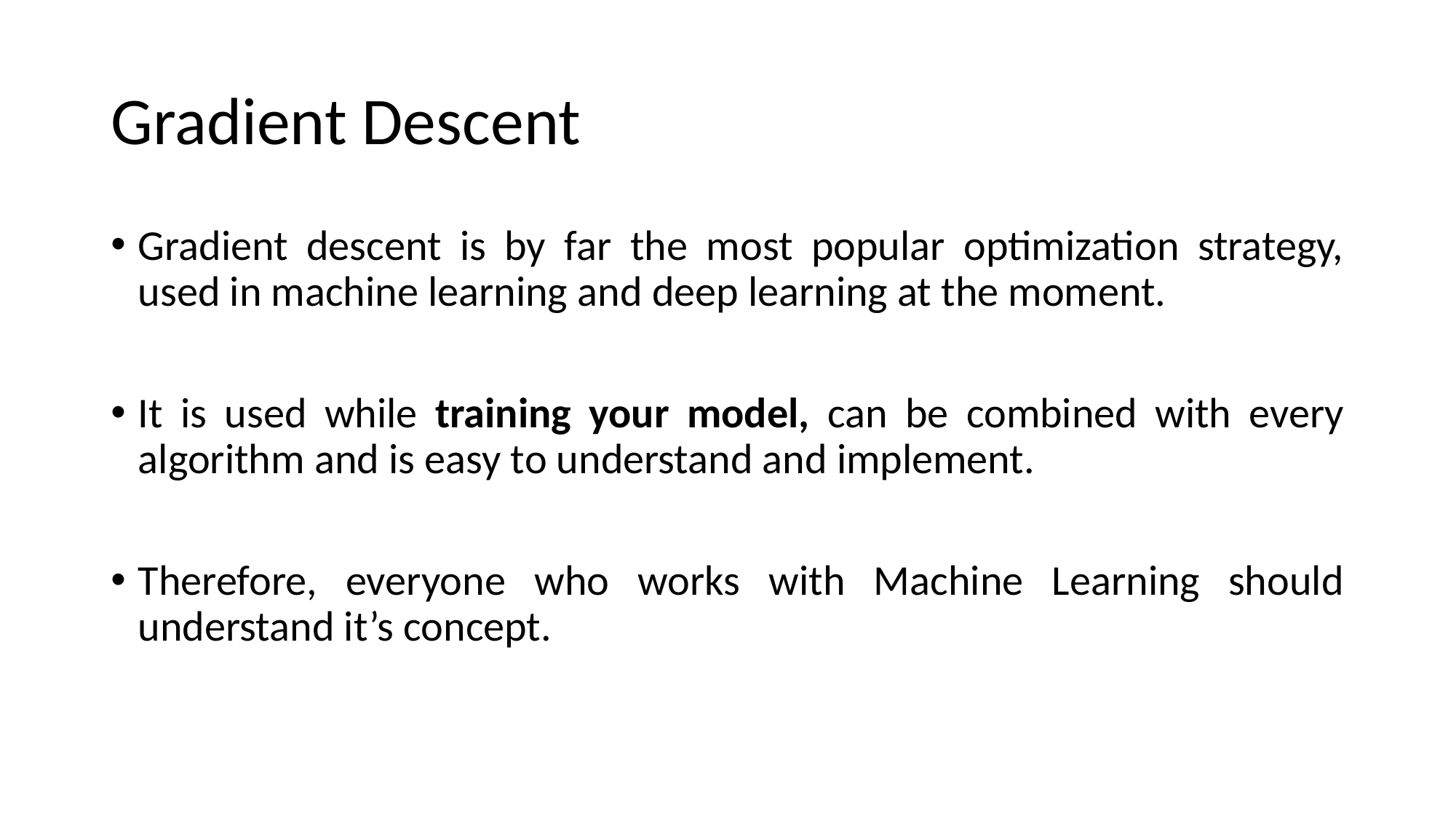

# Gradient Descent
Gradient descent is by far the most popular optimization strategy, used in machine learning and deep learning at the moment.

It is used while training your model, can be combined with every algorithm and is easy to understand and implement.

Therefore, everyone who works with Machine Learning should understand it’s concept.